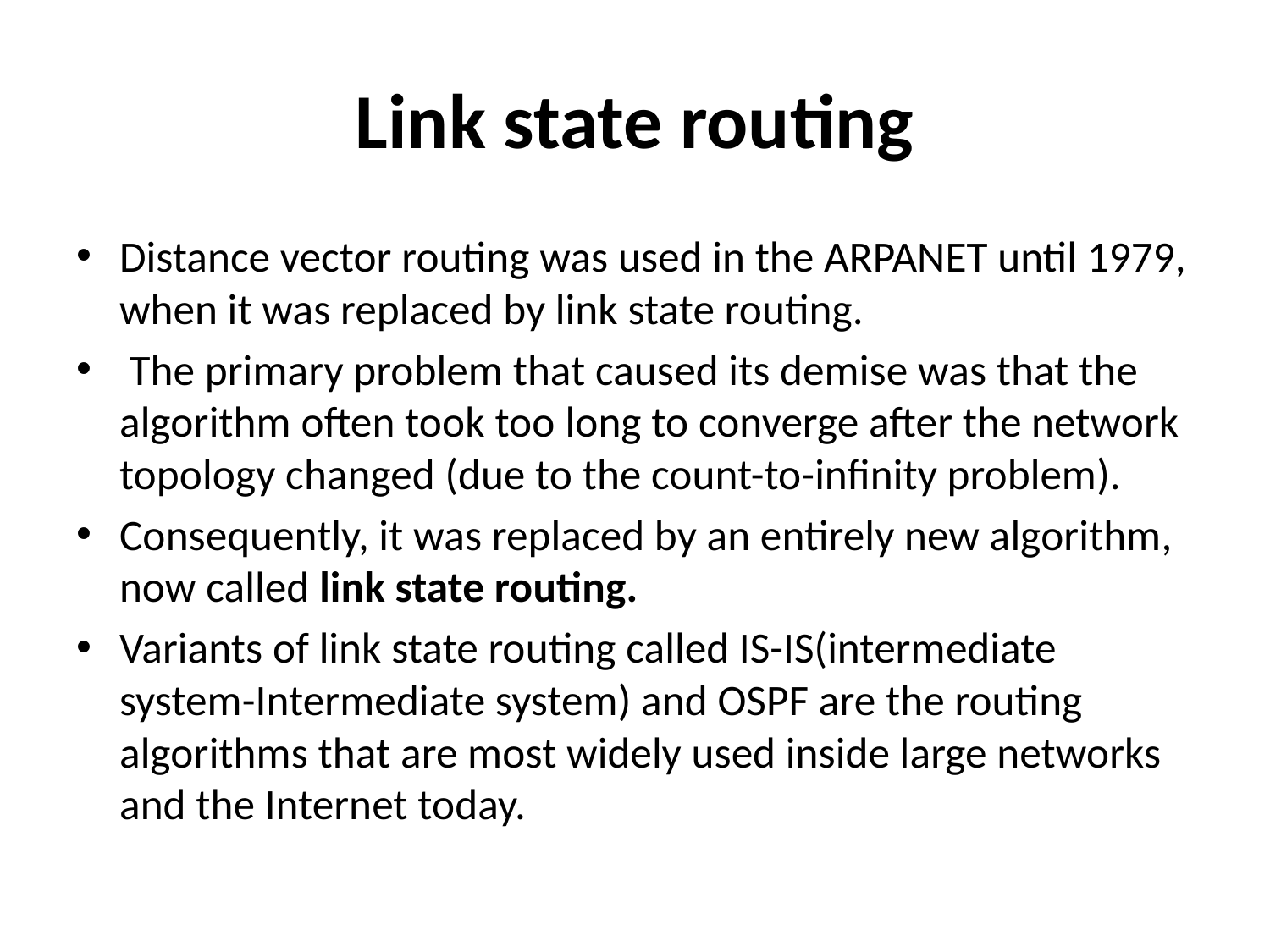

# Link state routing
Distance vector routing was used in the ARPANET until 1979, when it was replaced by link state routing.
 The primary problem that caused its demise was that the algorithm often took too long to converge after the network topology changed (due to the count-to-infinity problem).
Consequently, it was replaced by an entirely new algorithm, now called link state routing.
Variants of link state routing called IS-IS(intermediate system-Intermediate system) and OSPF are the routing algorithms that are most widely used inside large networks and the Internet today.